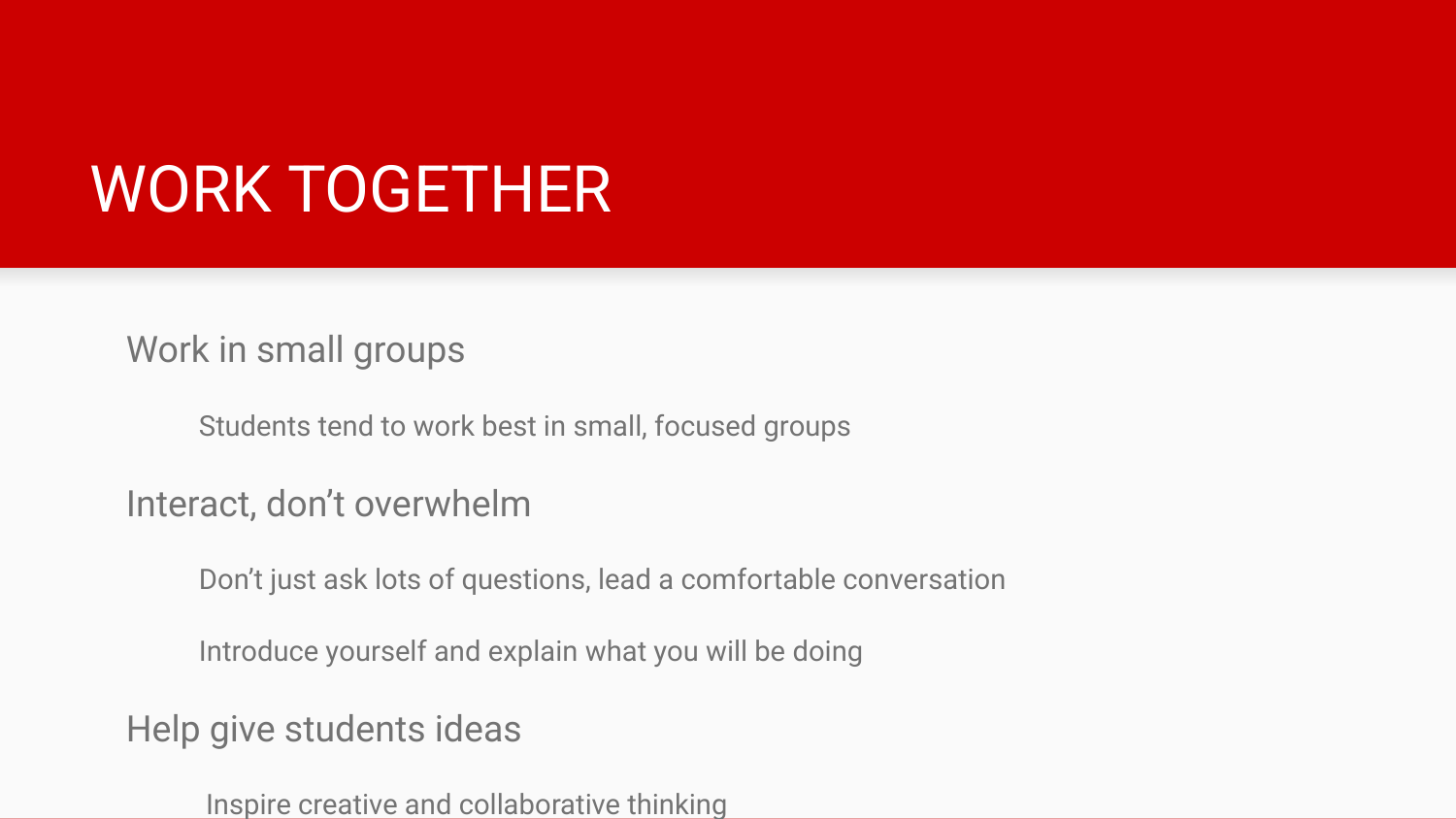

# WORK TOGETHER
Work in small groups
Students tend to work best in small, focused groups
Interact, don’t overwhelm
Don’t just ask lots of questions, lead a comfortable conversation
Introduce yourself and explain what you will be doing
Help give students ideas
 Inspire creative and collaborative thinking